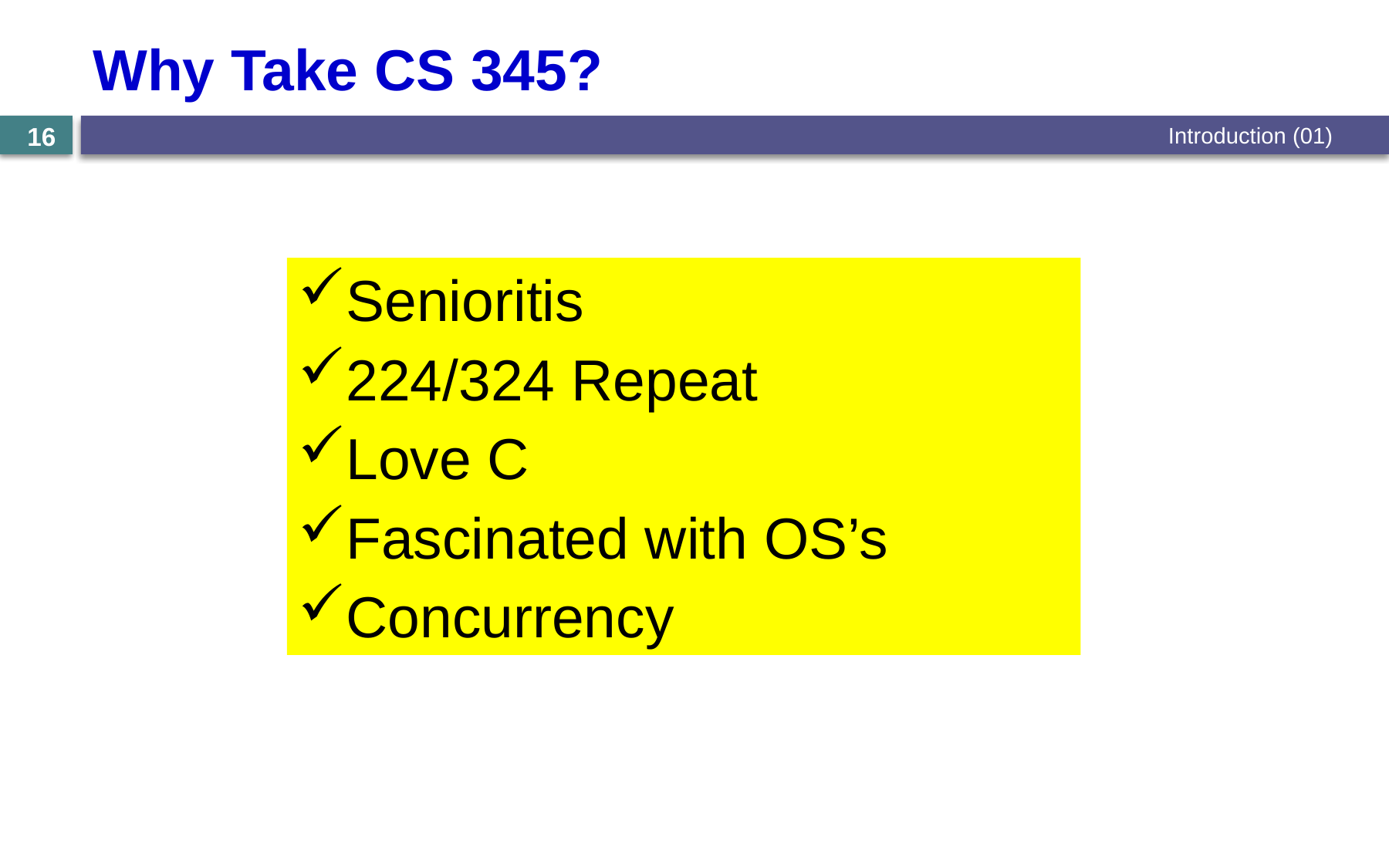

# Why Take CS 345?
Introduction (01)
16
Senioritis
224/324 Repeat
Love C
Fascinated with OS’s
Concurrency
Why CS 345?